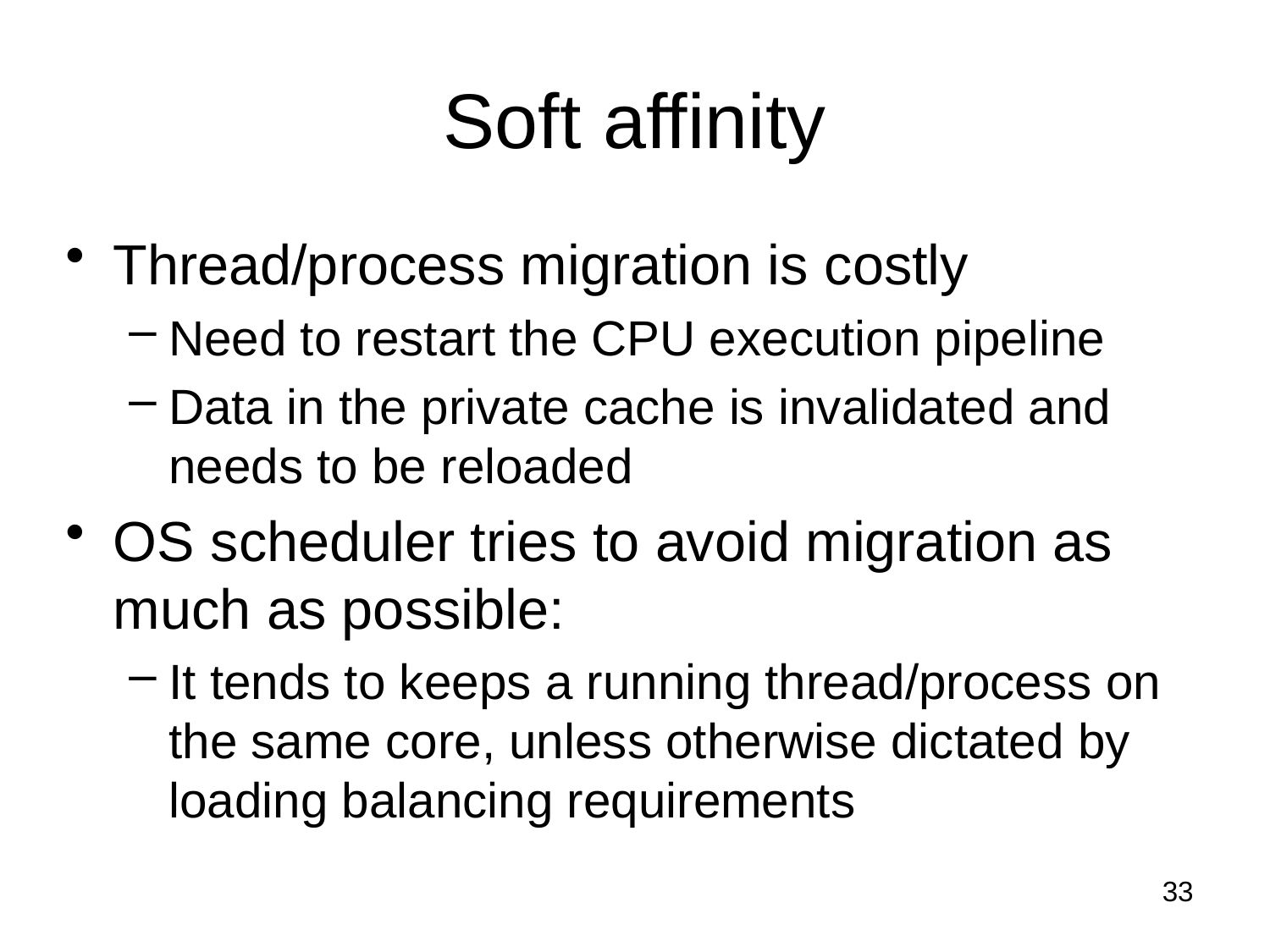

# Soft affinity
Thread/process migration is costly
Need to restart the CPU execution pipeline
Data in the private cache is invalidated and needs to be reloaded
OS scheduler tries to avoid migration as much as possible:
It tends to keeps a running thread/process on the same core, unless otherwise dictated by loading balancing requirements
33